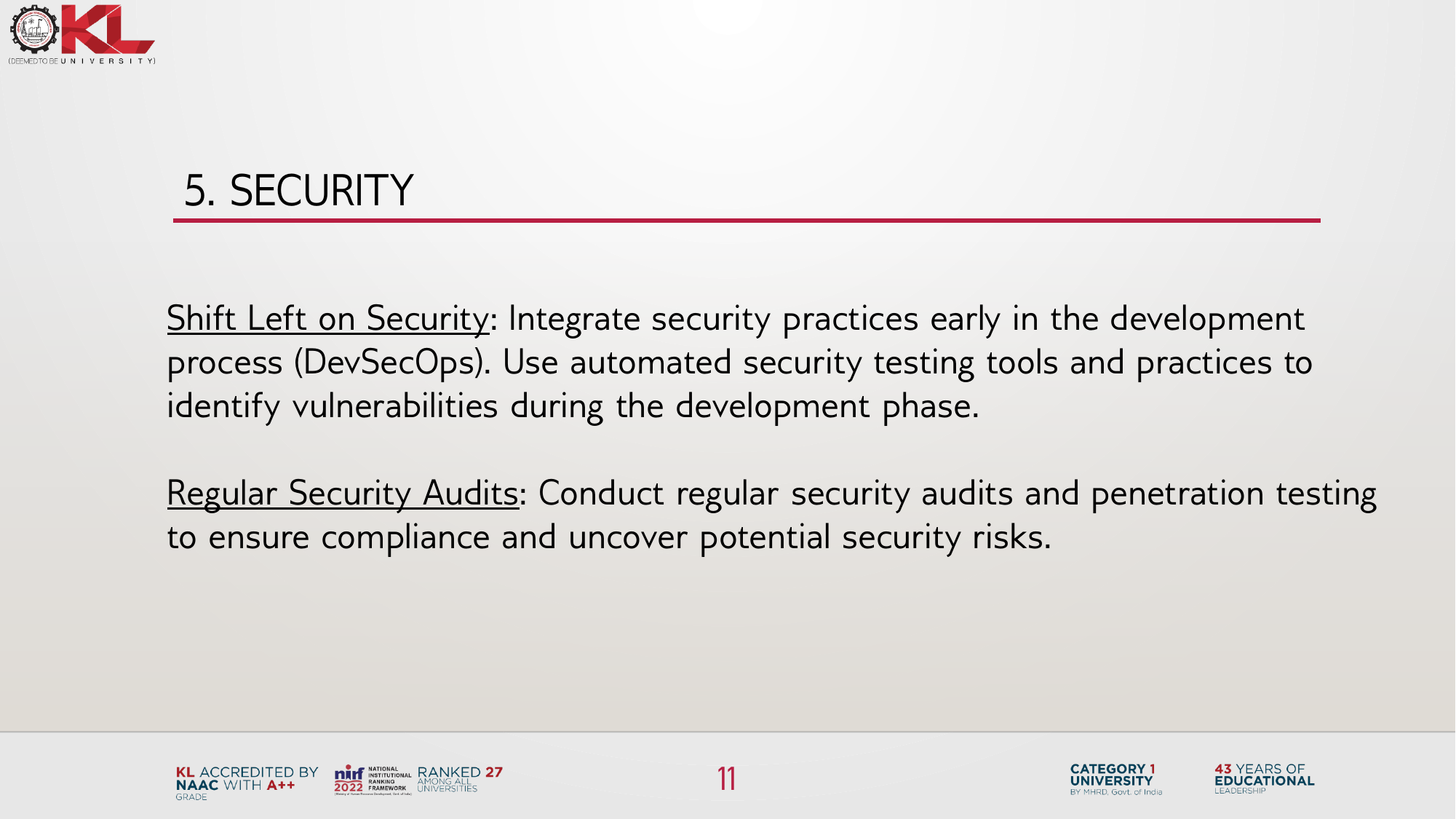

# 5. Security
Shift Left on Security: Integrate security practices early in the development process (DevSecOps). Use automated security testing tools and practices to identify vulnerabilities during the development phase.

Regular Security Audits: Conduct regular security audits and penetration testing to ensure compliance and uncover potential security risks.
11